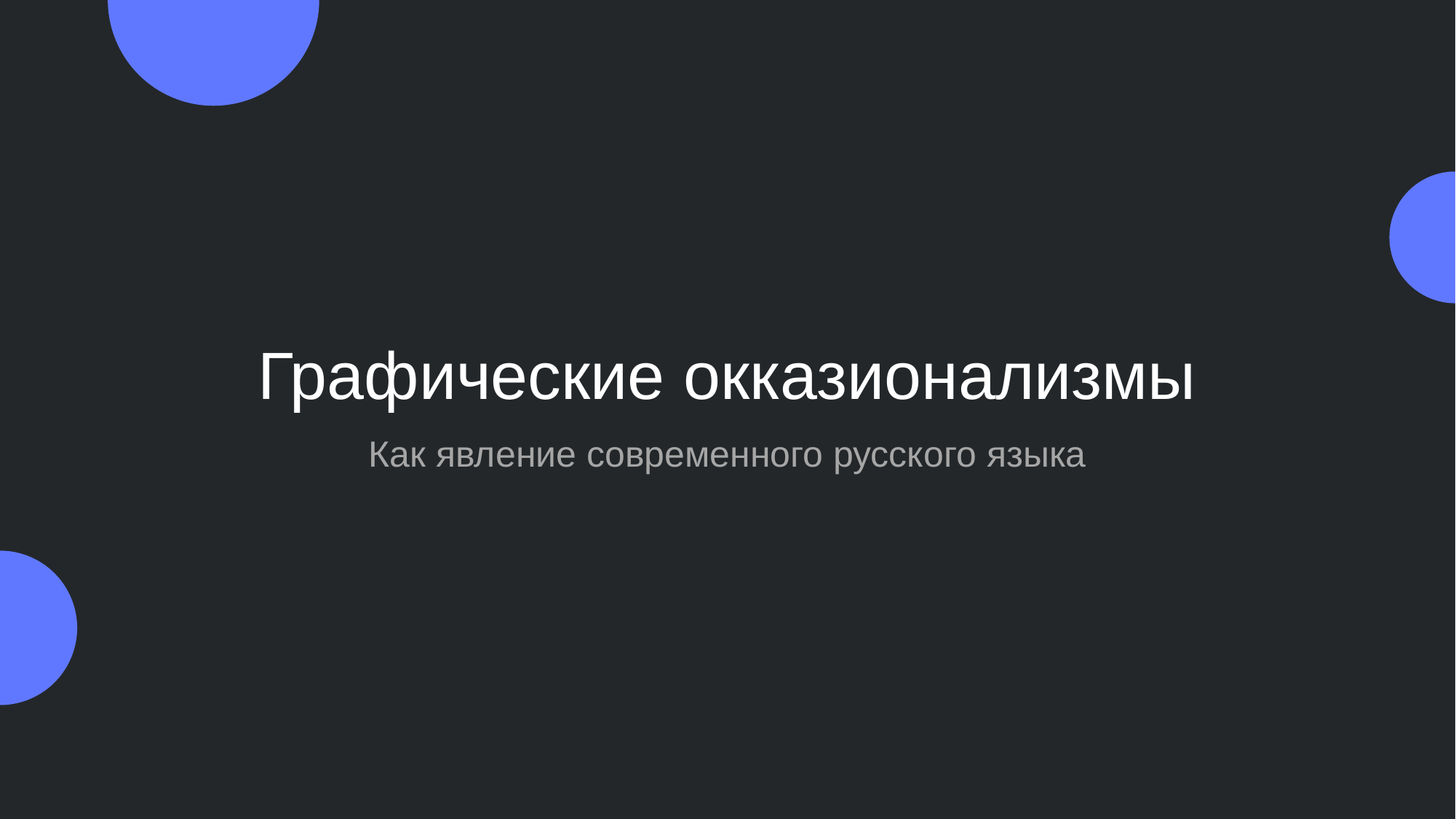

# Графические окказионализмы

Как явление современного русского языка